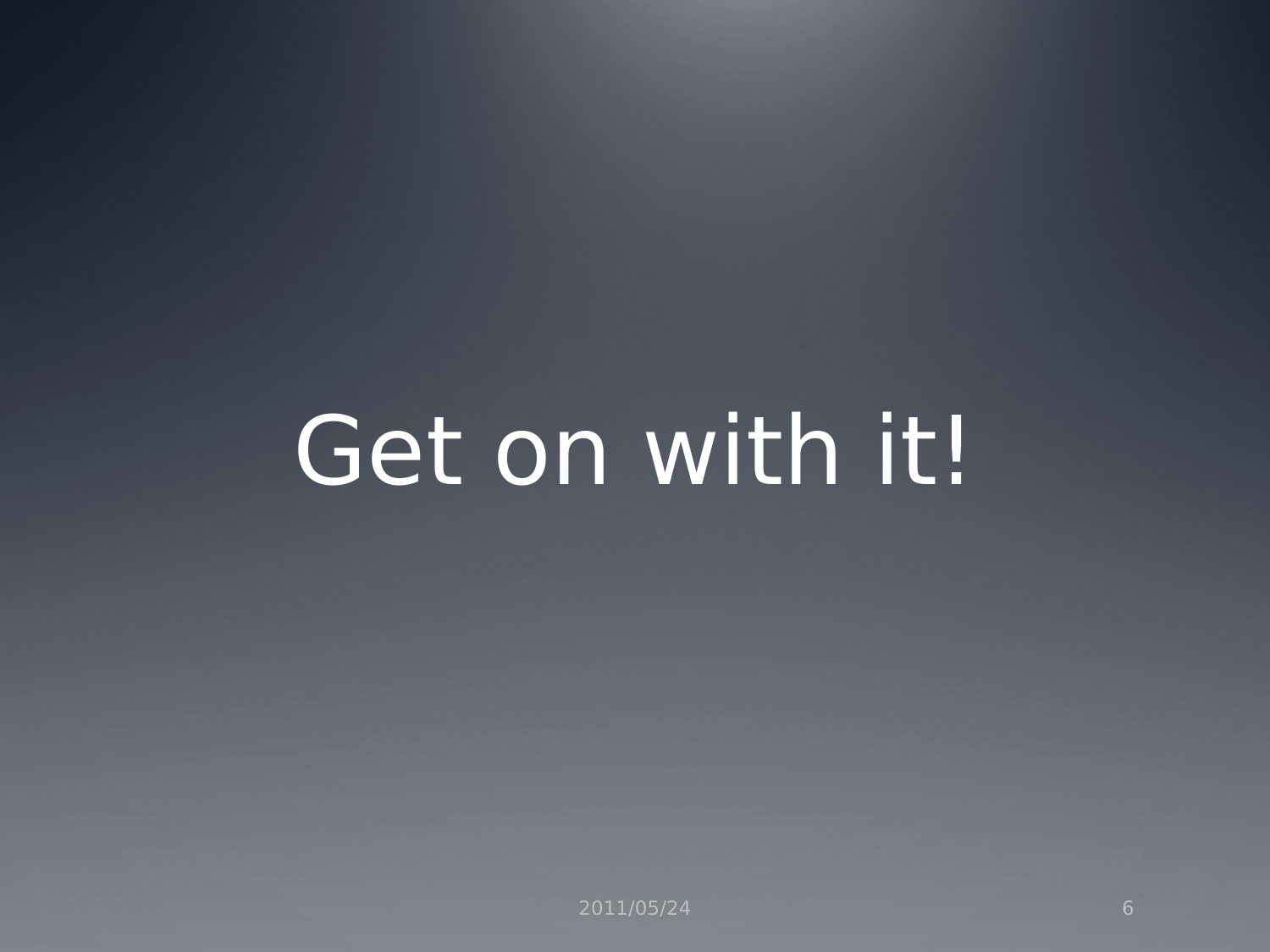

# Get on with it!
2011/05/24
6